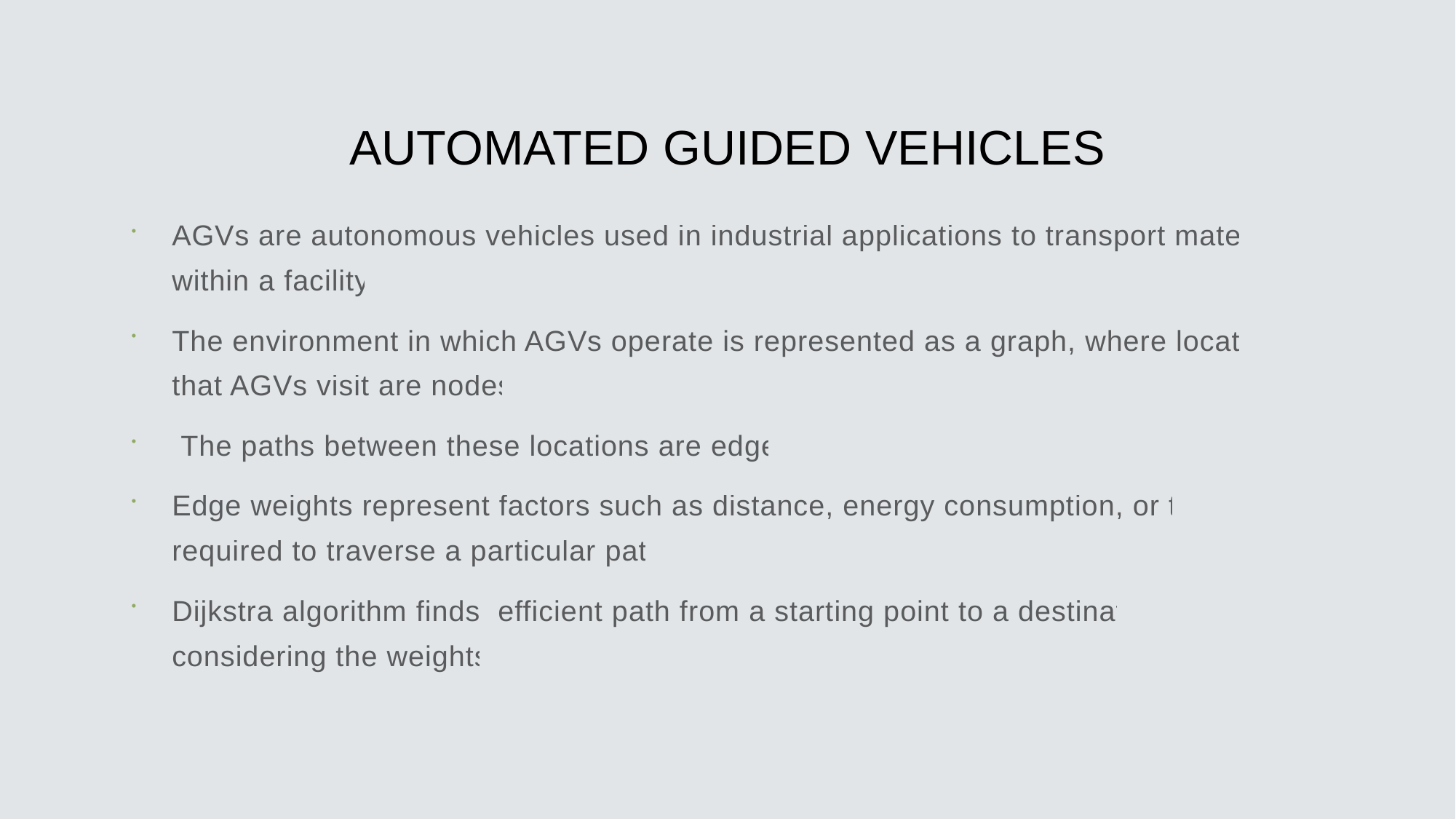

# AUTOMATED GUIDED VEHICLES
AGVs are autonomous vehicles used in industrial applications to transport materials within a facility.
The environment in which AGVs operate is represented as a graph, where locations that AGVs visit are nodes.
 The paths between these locations are edges.
Edge weights represent factors such as distance, energy consumption, or time required to traverse a particular path.
Dijkstra algorithm finds  efficient path from a starting point to a destination, considering the weights.